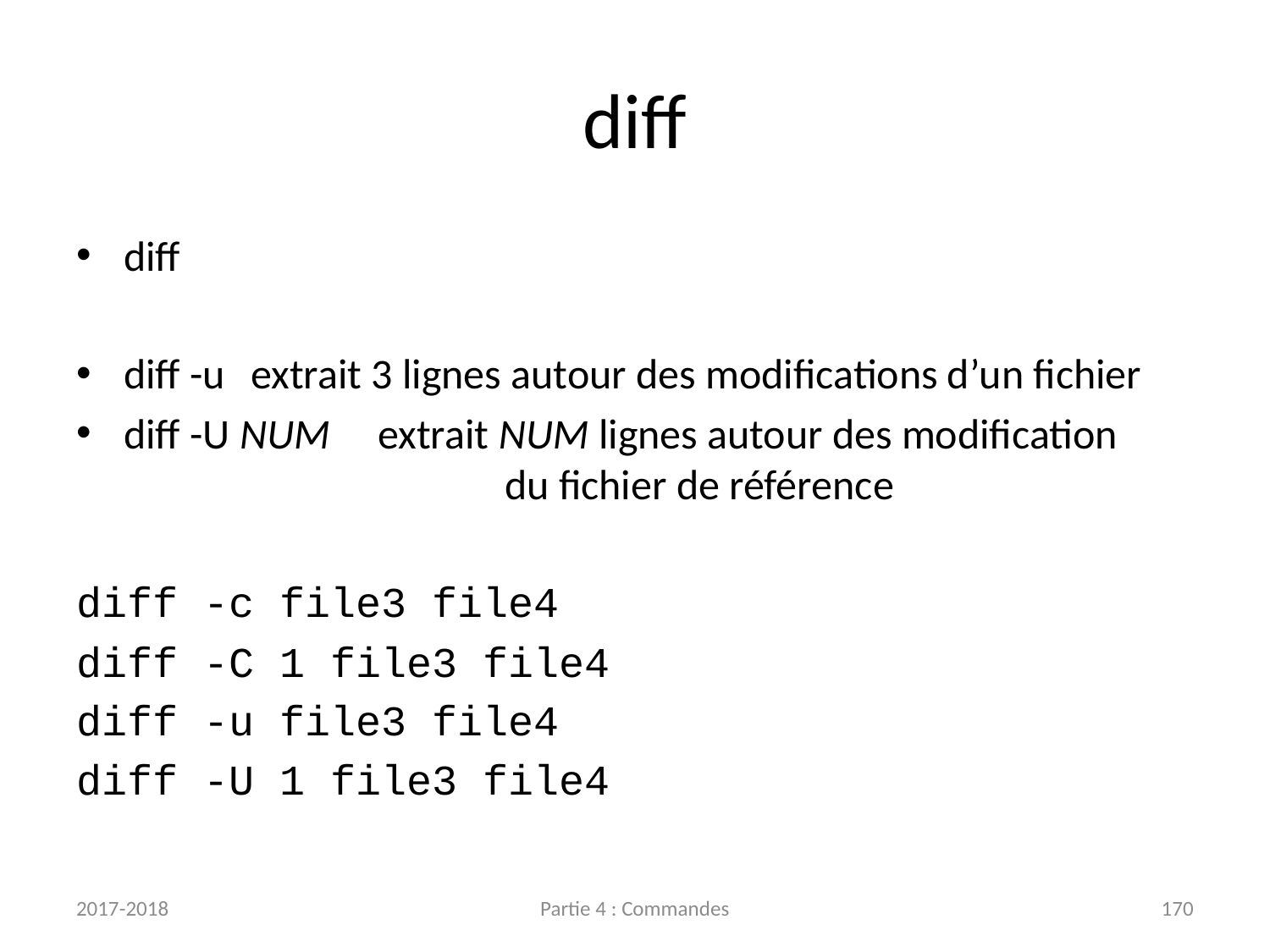

# diff
diff

diff -u	extrait 3 lignes autour des modifications d’un fichier
diff -U NUM	extrait NUM lignes autour des modification
			du fichier de référence

diff -c file3 file4
diff -C 1 file3 file4
diff -u file3 file4
diff -U 1 file3 file4
2017-2018
Partie 4 : Commandes
170